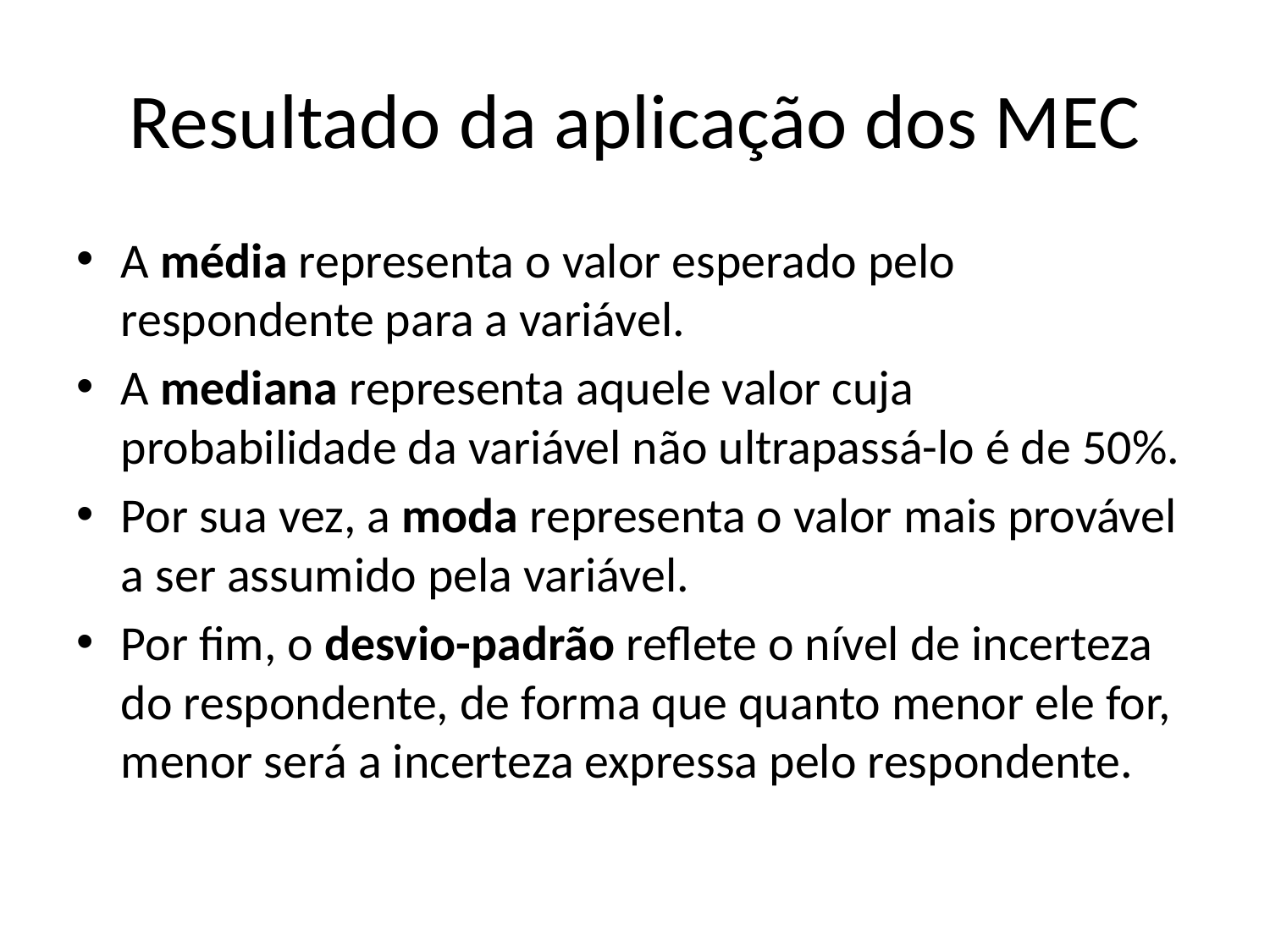

# Resultado da aplicação dos MEC
A média representa o valor esperado pelo respondente para a variável.
A mediana representa aquele valor cuja probabilidade da variável não ultrapassá-lo é de 50%.
Por sua vez, a moda representa o valor mais provável a ser assumido pela variável.
Por fim, o desvio-padrão reflete o nível de incerteza do respondente, de forma que quanto menor ele for, menor será a incerteza expressa pelo respondente.